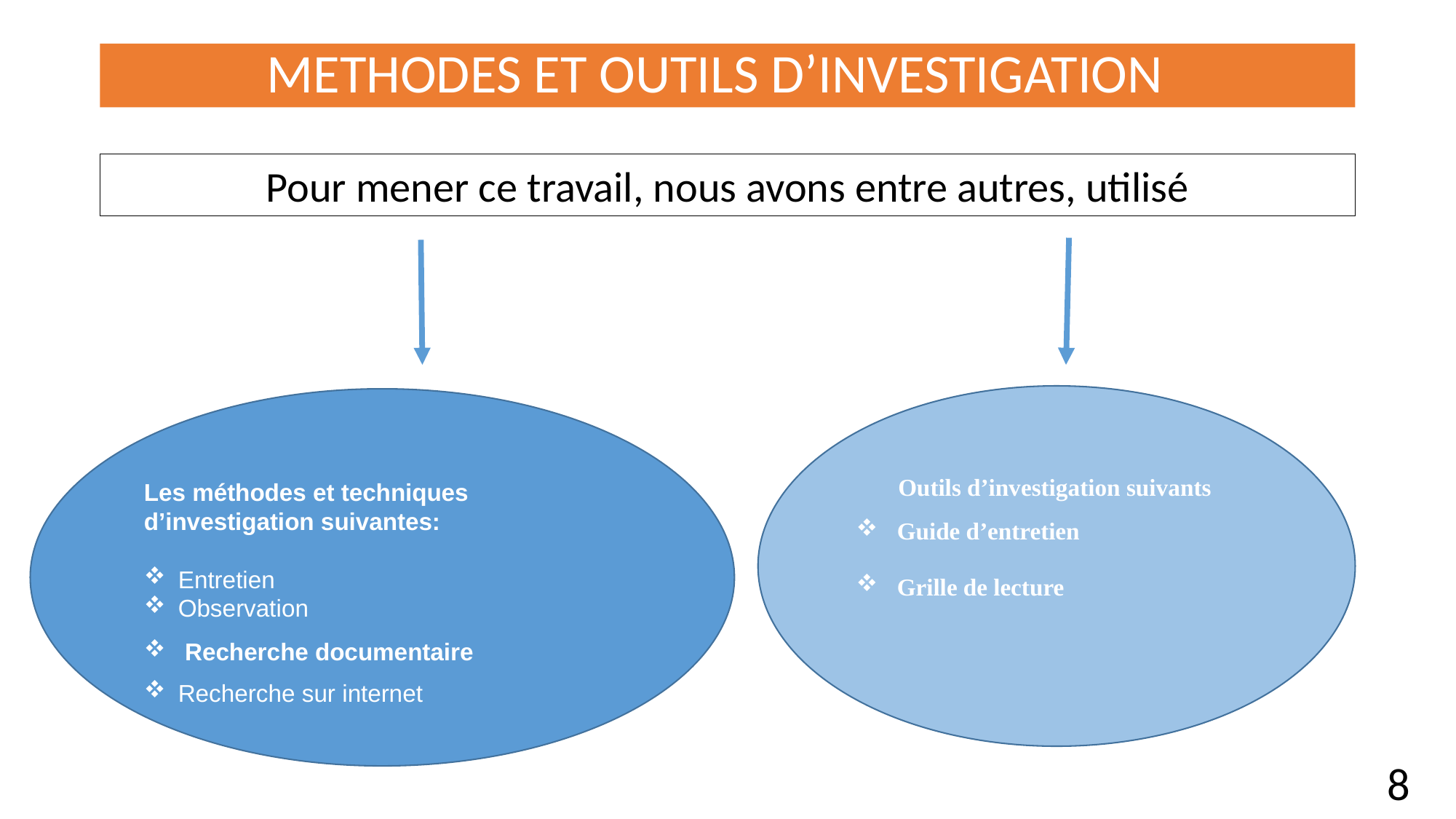

# METHODES ET OUTILS D’INVESTIGATION
Pour mener ce travail, nous avons entre autres, utilisé

       Outils d’investigation suivants
Guide d’entretien
Grille de lecture

Les méthodes et techniques d’investigation suivantes:

Entretien
Observation
Recherche documentaire
Recherche sur internet

8